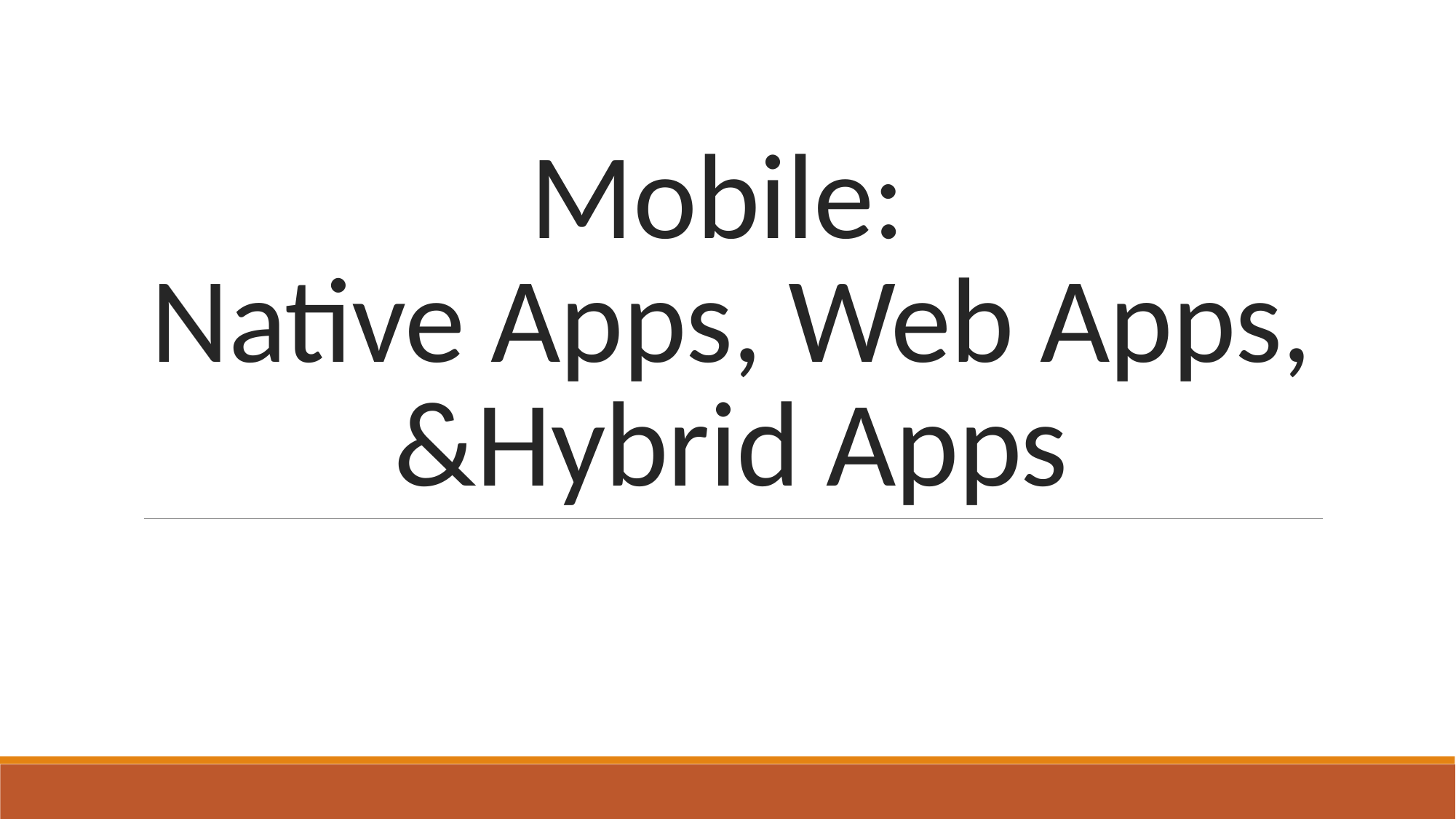

# Mobile: Native Apps, Web Apps, &Hybrid Apps